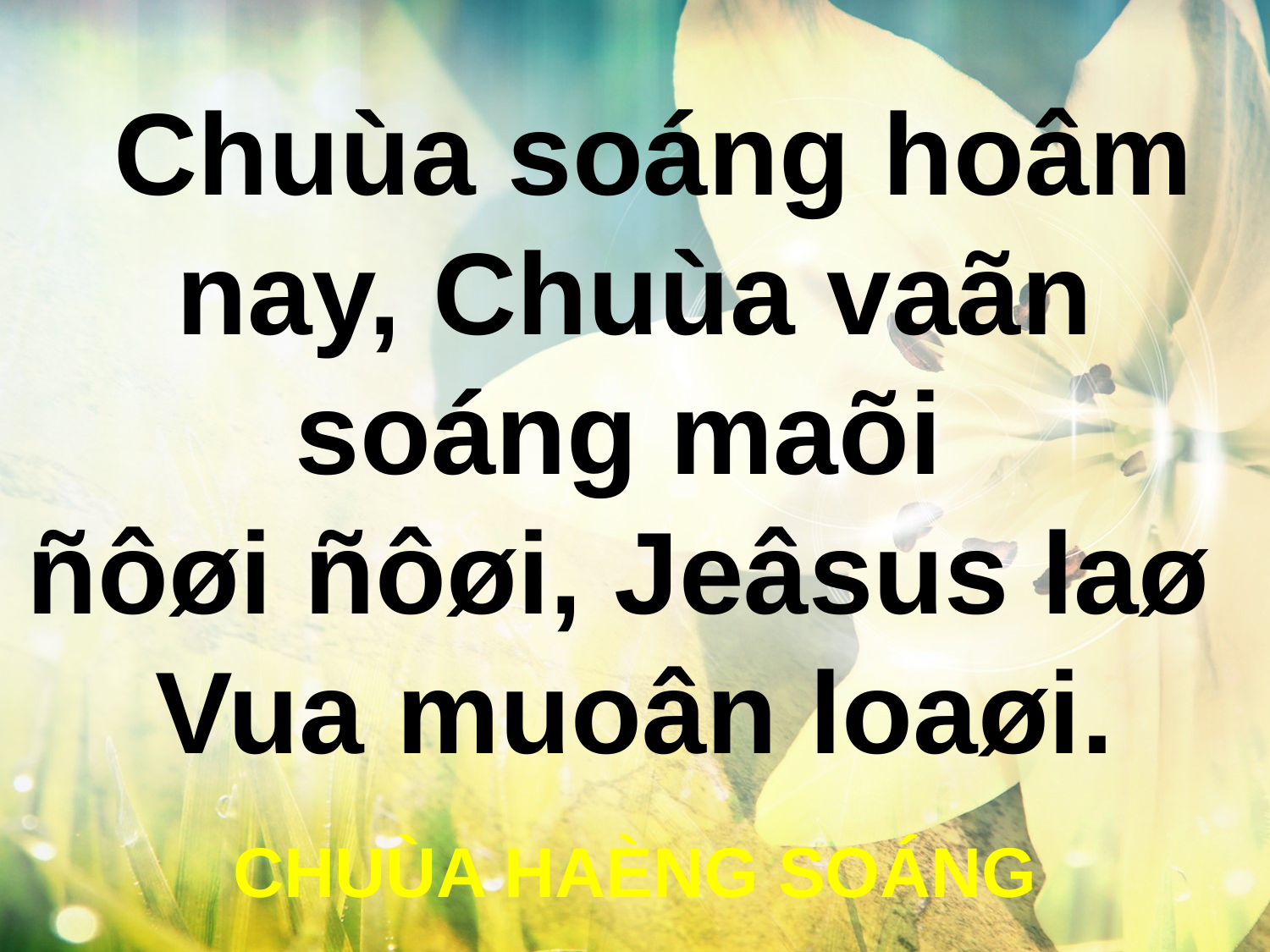

Chuùa soáng hoâm nay, Chuùa vaãn soáng maõi
ñôøi ñôøi, Jeâsus laø
Vua muoân loaøi.
CHUÙA HAÈNG SOÁNG